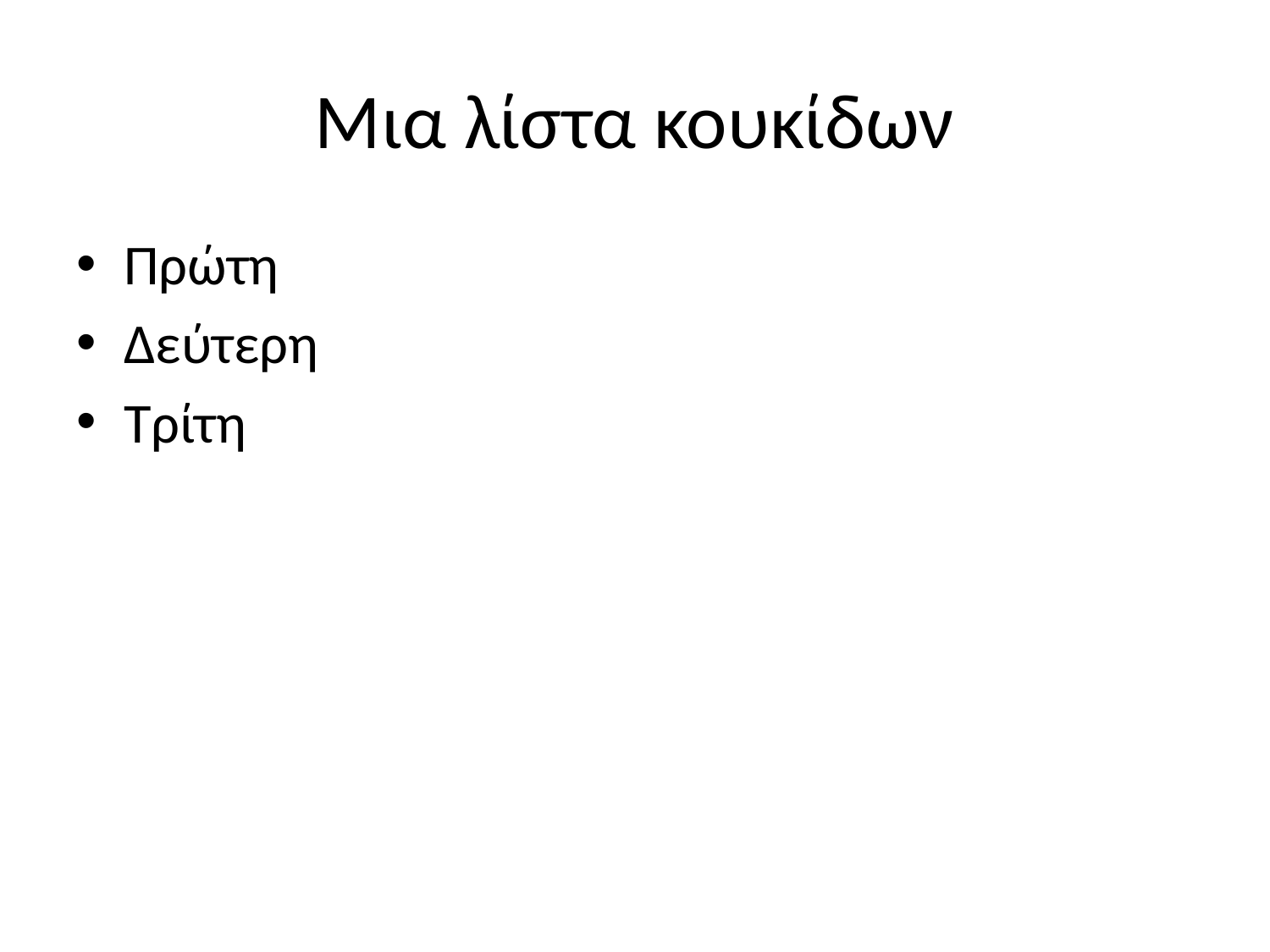

# Μια λίστα κουκίδων
Πρώτη
Δεύτερη
Τρίτη